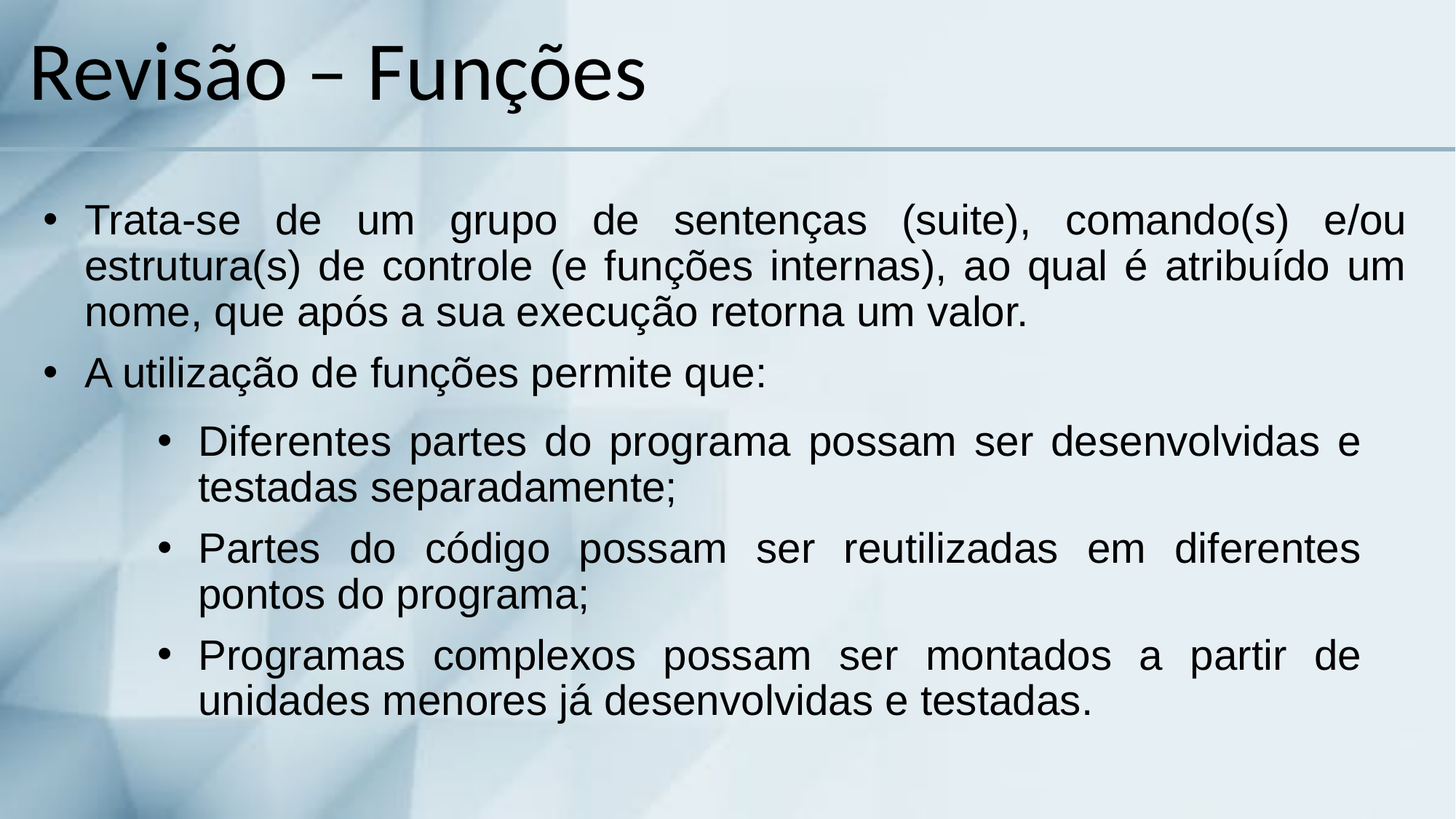

# Revisão – Funções
Trata-se de um grupo de sentenças (suite), comando(s) e/ou estrutura(s) de controle (e funções internas), ao qual é atribuído um nome, que após a sua execução retorna um valor.
A utilização de funções permite que:

Diferentes partes do programa possam ser desenvolvidas e testadas separadamente;
Partes do código possam ser reutilizadas em diferentes pontos do programa;
Programas complexos possam ser montados a partir de unidades menores já desenvolvidas e testadas.